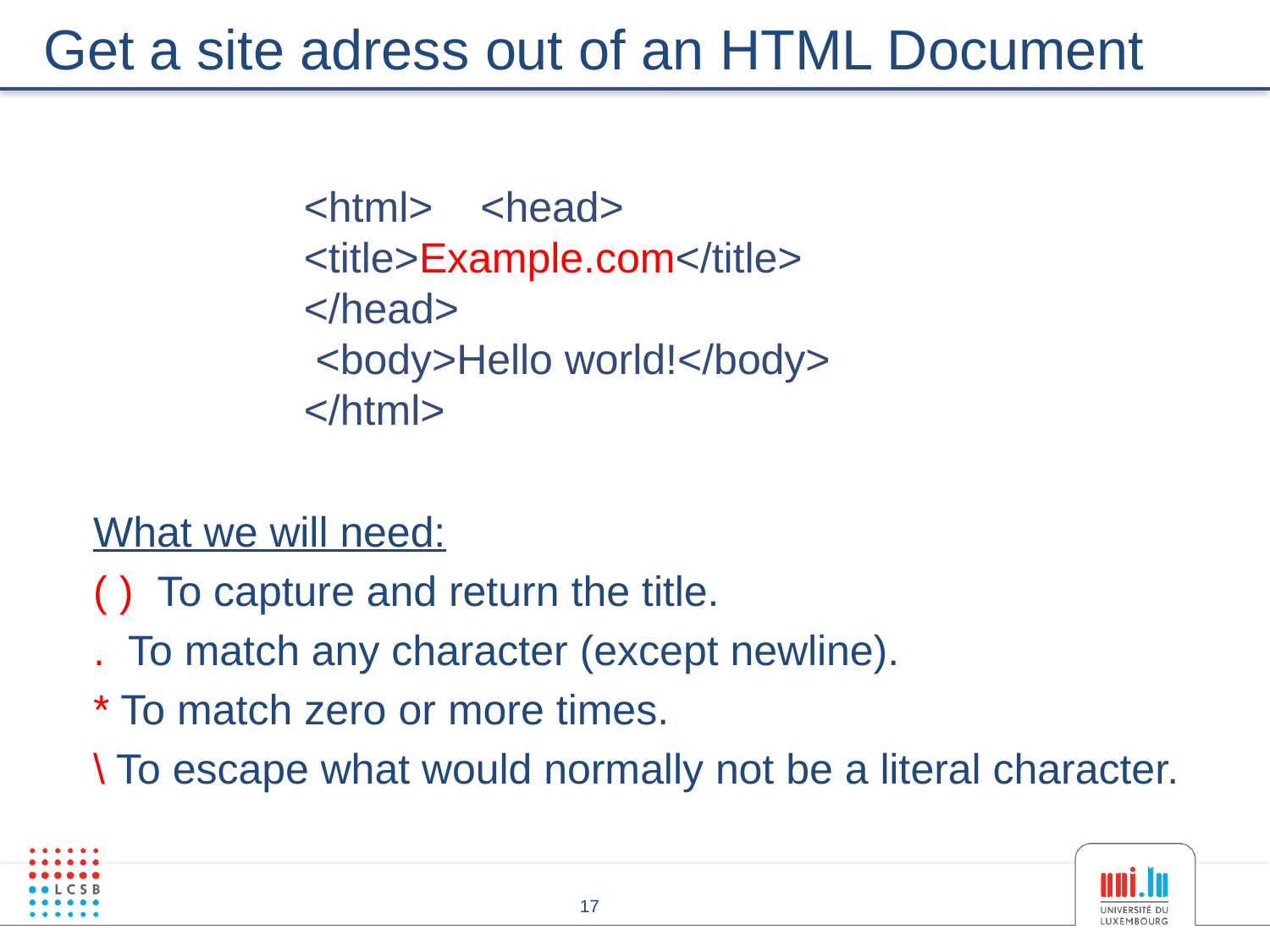

# Get a site adress out of an HTML Document
<html>    <head>        <title>Example.com</title>
</head>
 <body>Hello world!</body>
</html>
What we will need:
( )  To capture and return the title.
.  To match any character (except newline).
* To match zero or more times.
\ To escape what would normally not be a literal character.